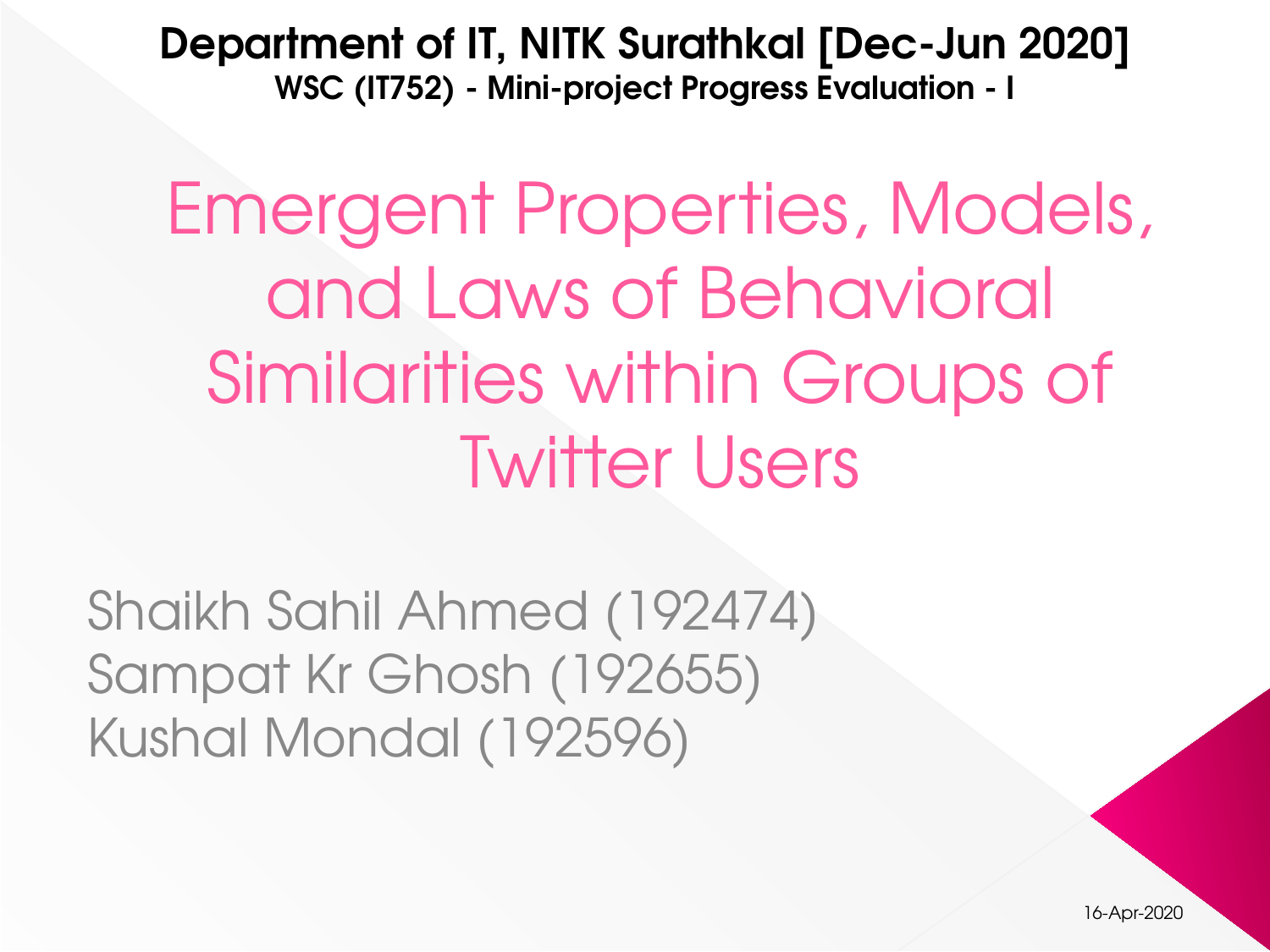

Department of IT, NITK Surathkal [Dec-Jun 2020]
WSC (IT752) - Mini-project Progress Evaluation - I
# Emergent Properties, Models, and Laws of Behavioral Similarities within Groups of Twitter Users
Shaikh Sahil Ahmed (192474)
Sampat Kr Ghosh (192655)
Kushal Mondal (192596)
16-Apr-2020